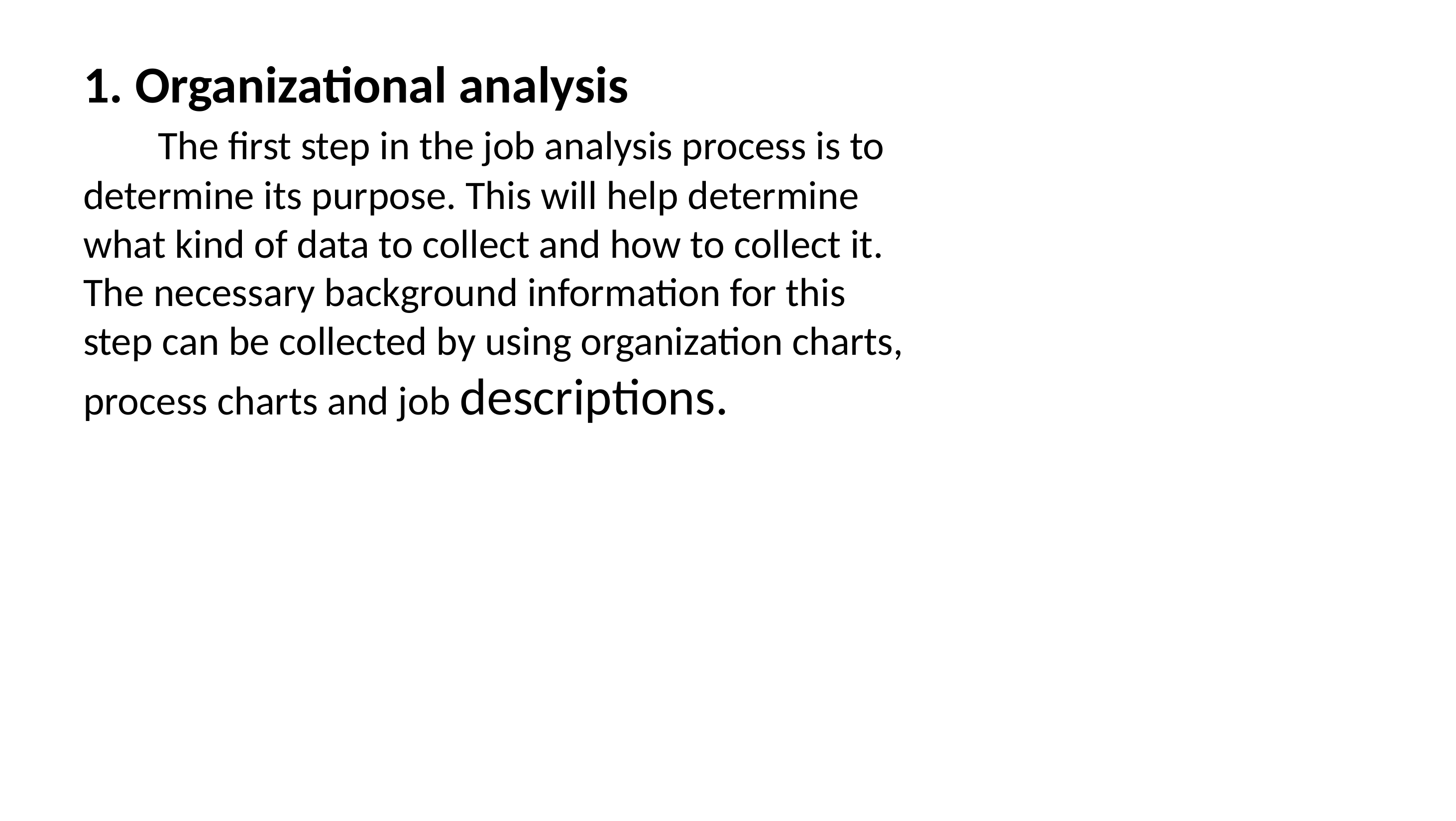

1. Organizational analysis
	The first step in the job analysis process is to determine its purpose. This will help determine what kind of data to collect and how to collect it. The necessary background information for this step can be collected by using organization charts, process charts and job descriptions.